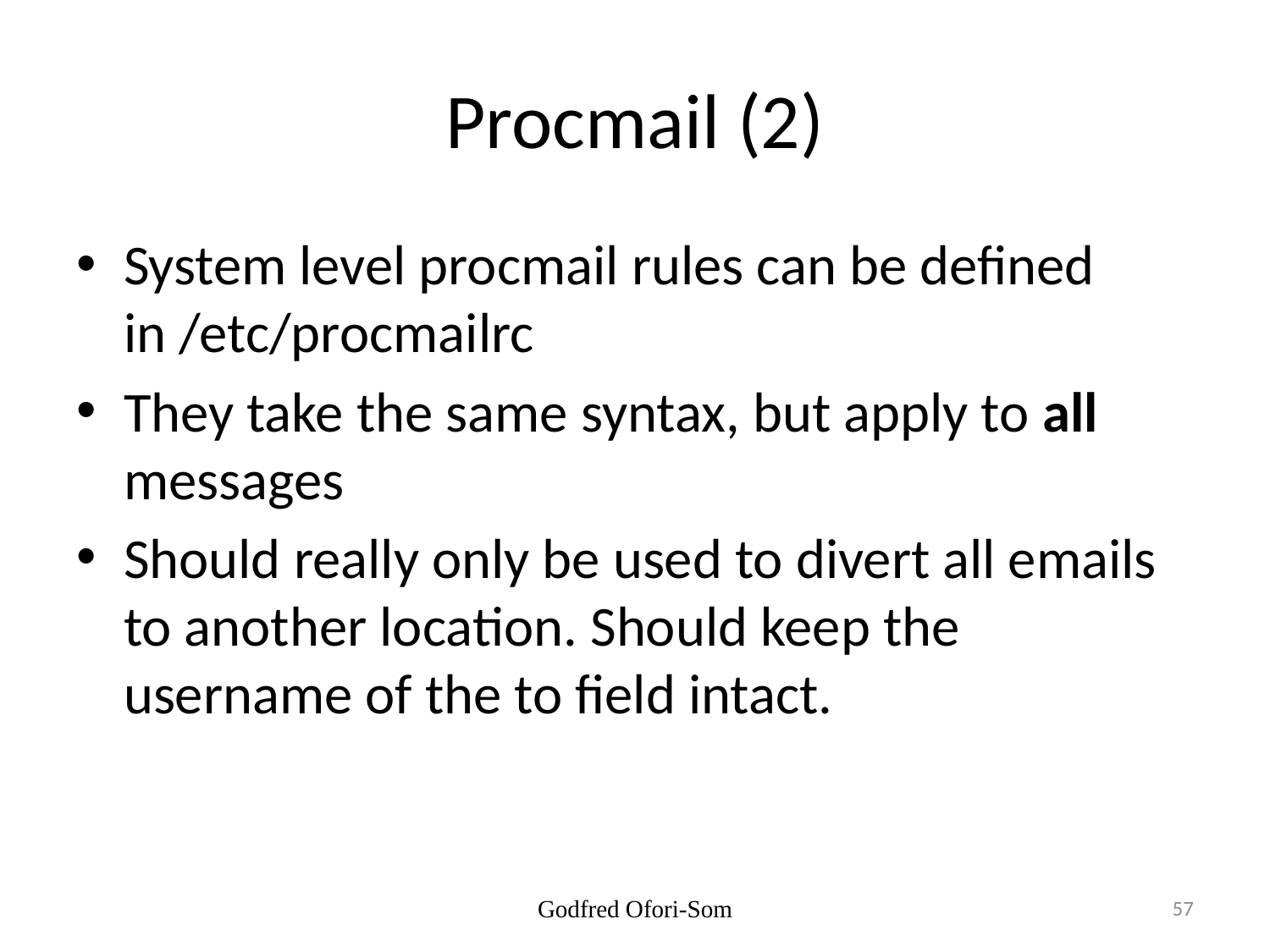

# Procmail (2)
System level procmail rules can be defined in /etc/procmailrc
They take the same syntax, but apply to all messages
Should really only be used to divert all emails to another location. Should keep the username of the to field intact.
Godfred Ofori-Som
57